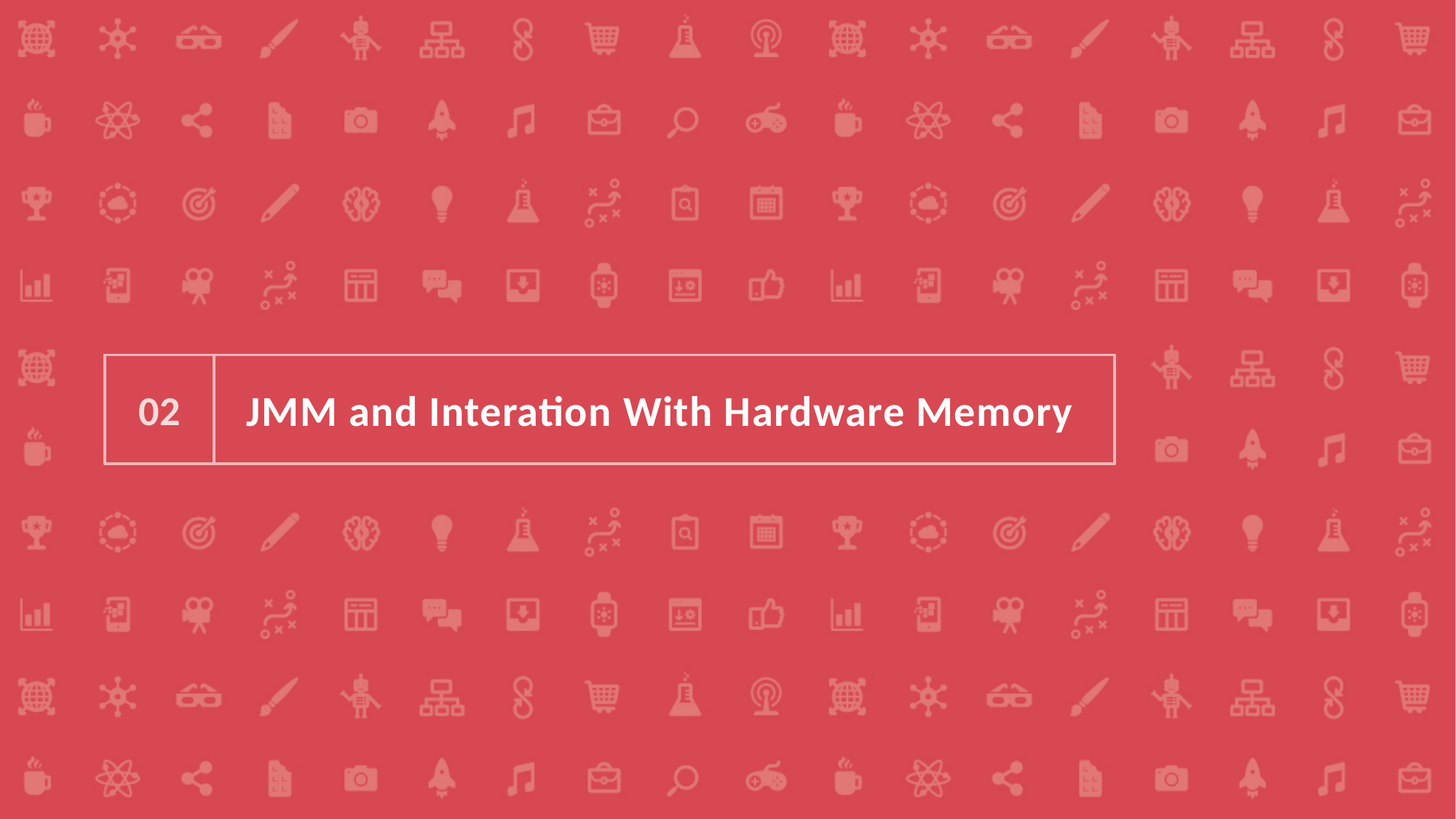

02
# JMM and Interation With Hardware Memory